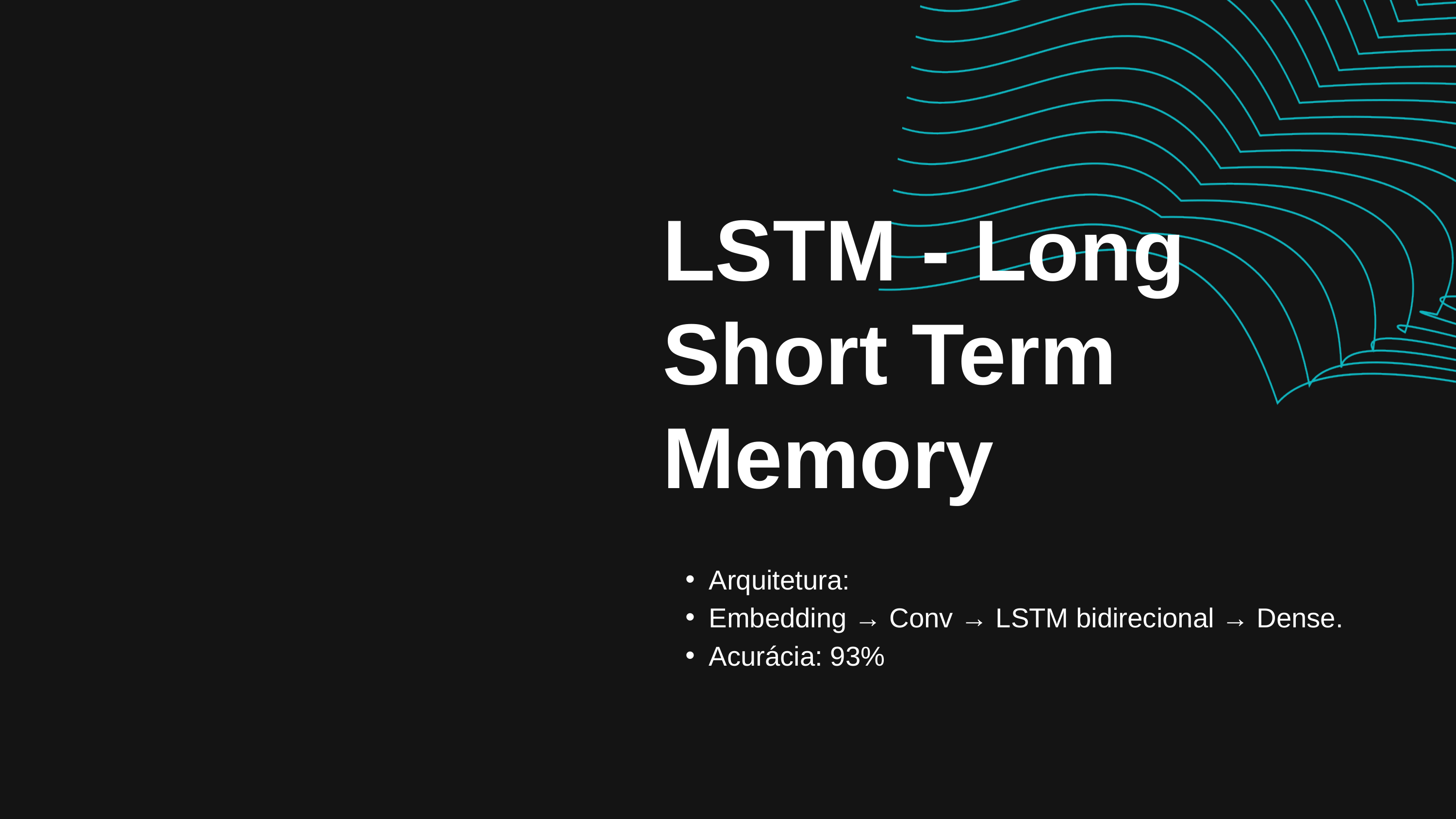

LSTM - Long Short Term Memory
Arquitetura:
Embedding → Conv → LSTM bidirecional → Dense.
Acurácia: 93%